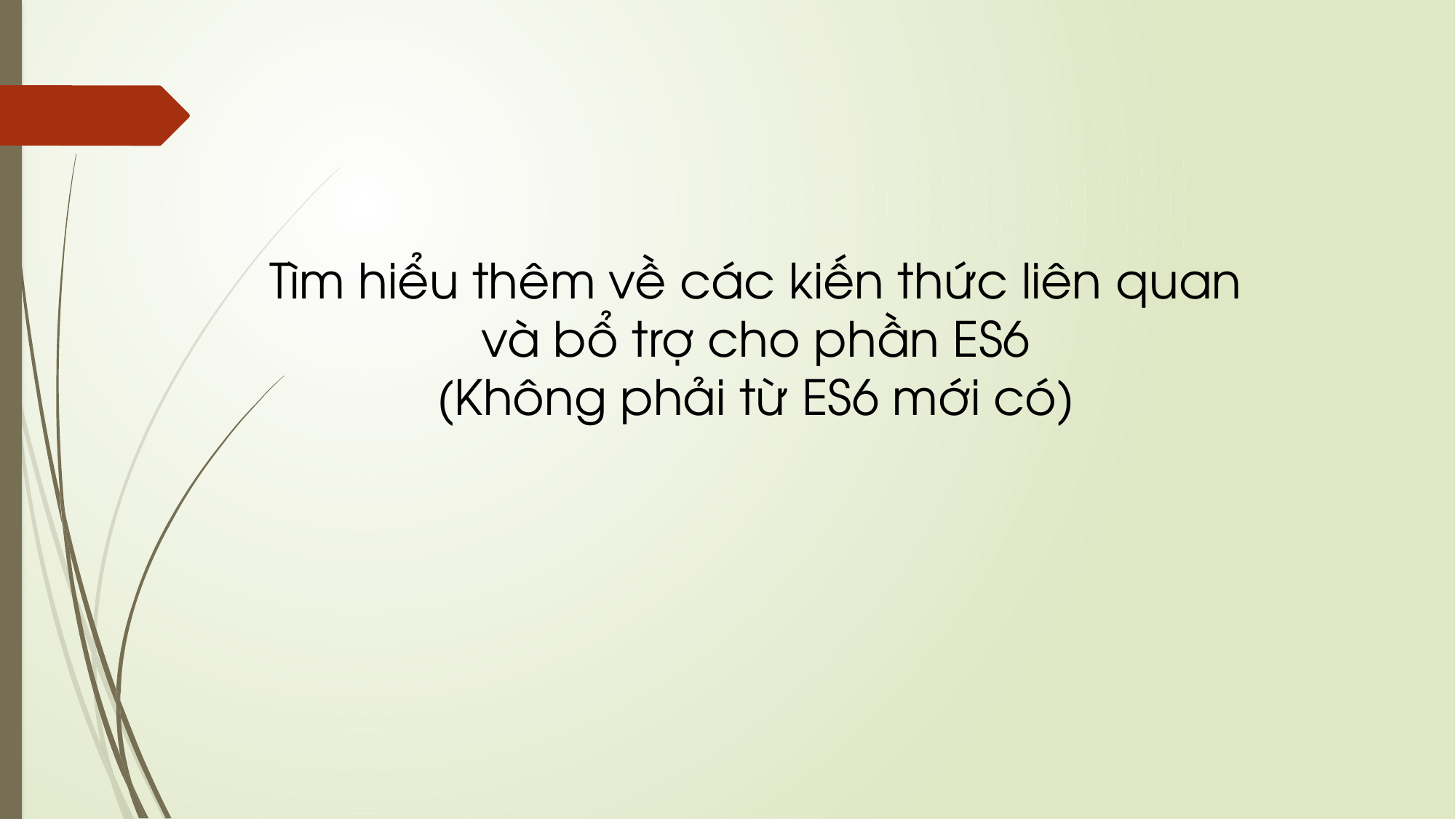

Tìm hiểu thêm về các kiến thức liên quan và bổ trợ cho phần ES6
(Không phải từ ES6 mới có)